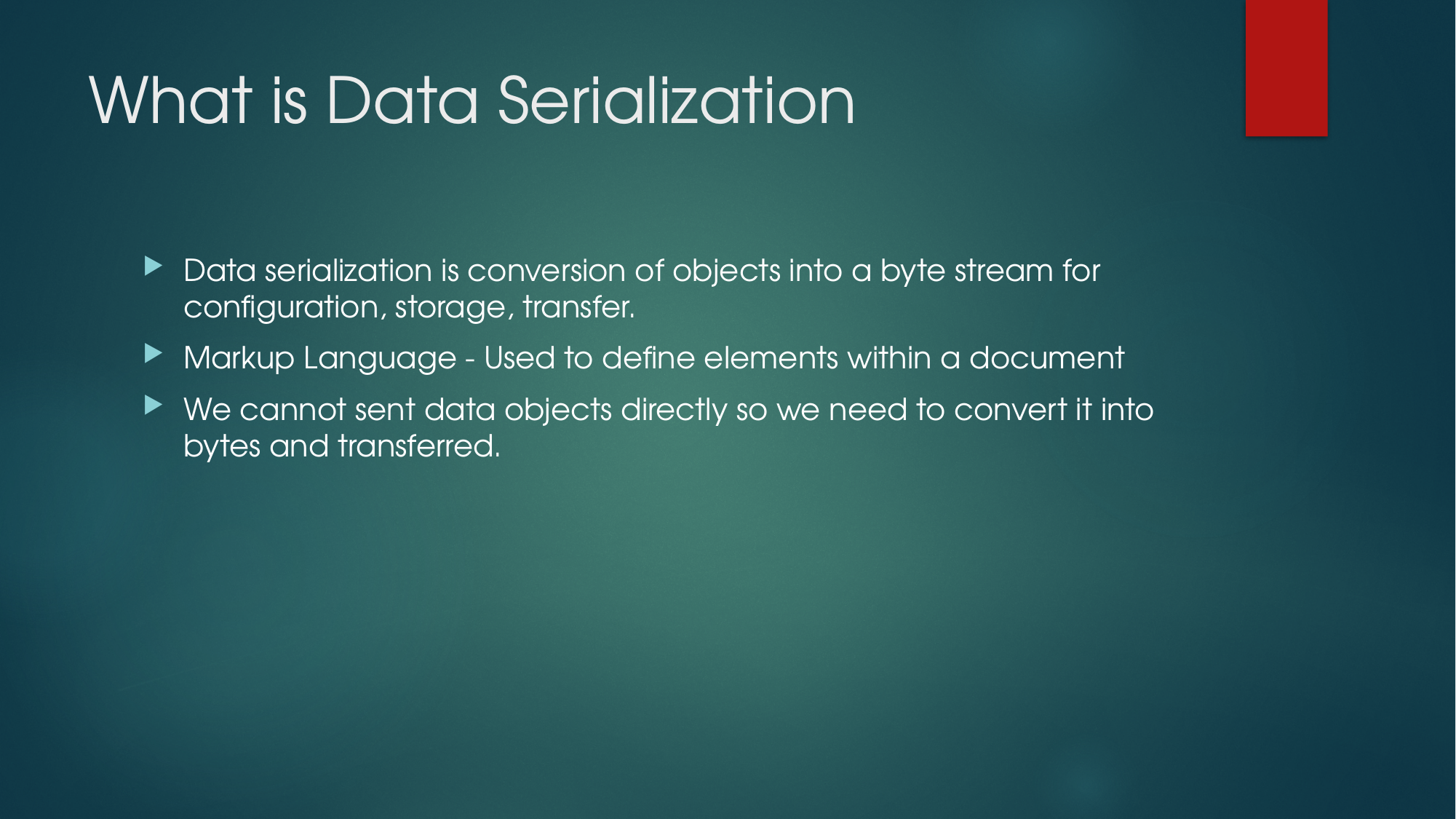

# What is Data Serialization
Data serialization is conversion of objects into a byte stream for configuration, storage, transfer.
Markup Language - Used to define elements within a document
We cannot sent data objects directly so we need to convert it into bytes and transferred.